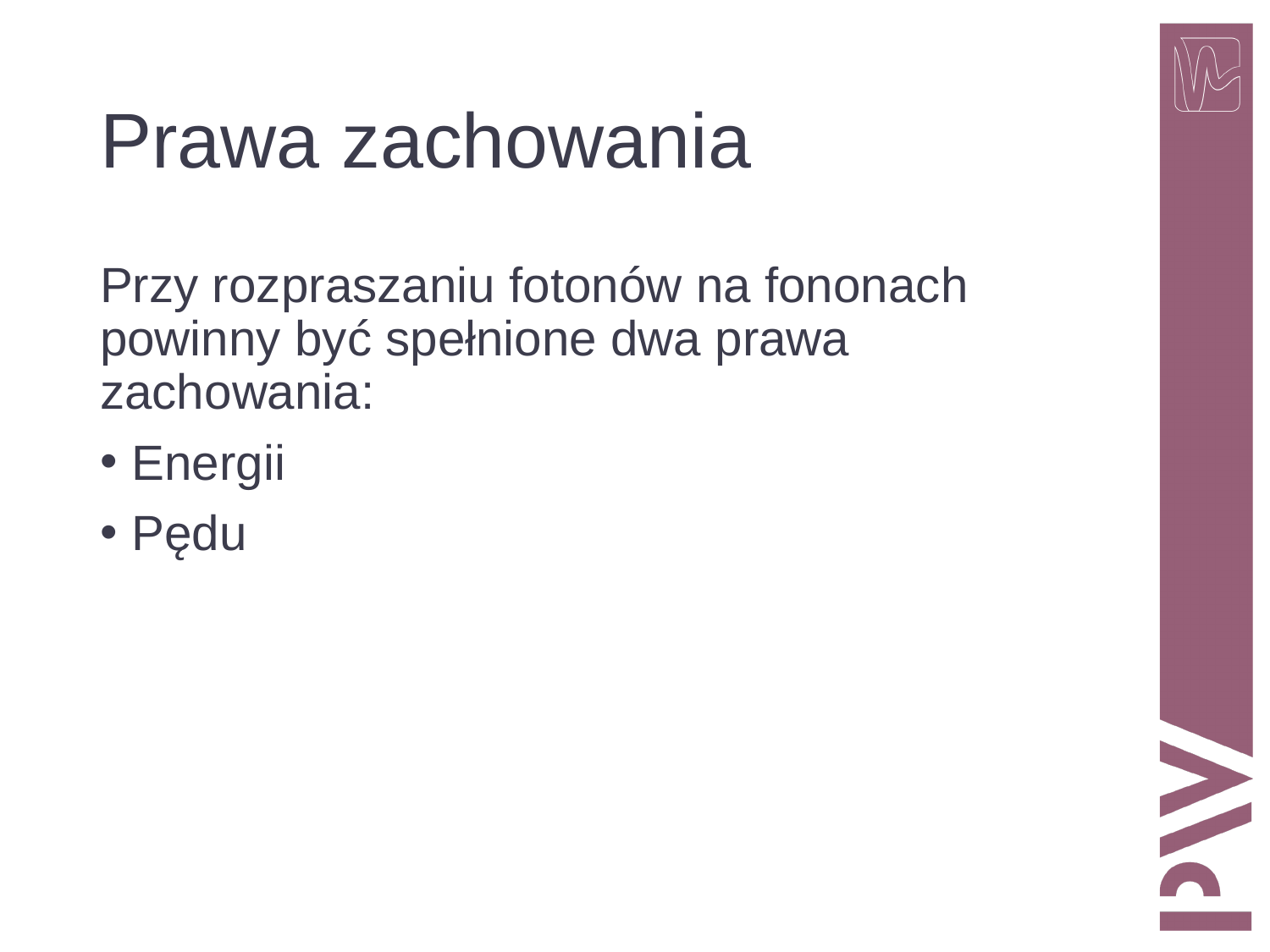

# Prawa zachowania
Przy rozpraszaniu fotonów na fononach powinny być spełnione dwa prawa zachowania:
Energii
Pędu